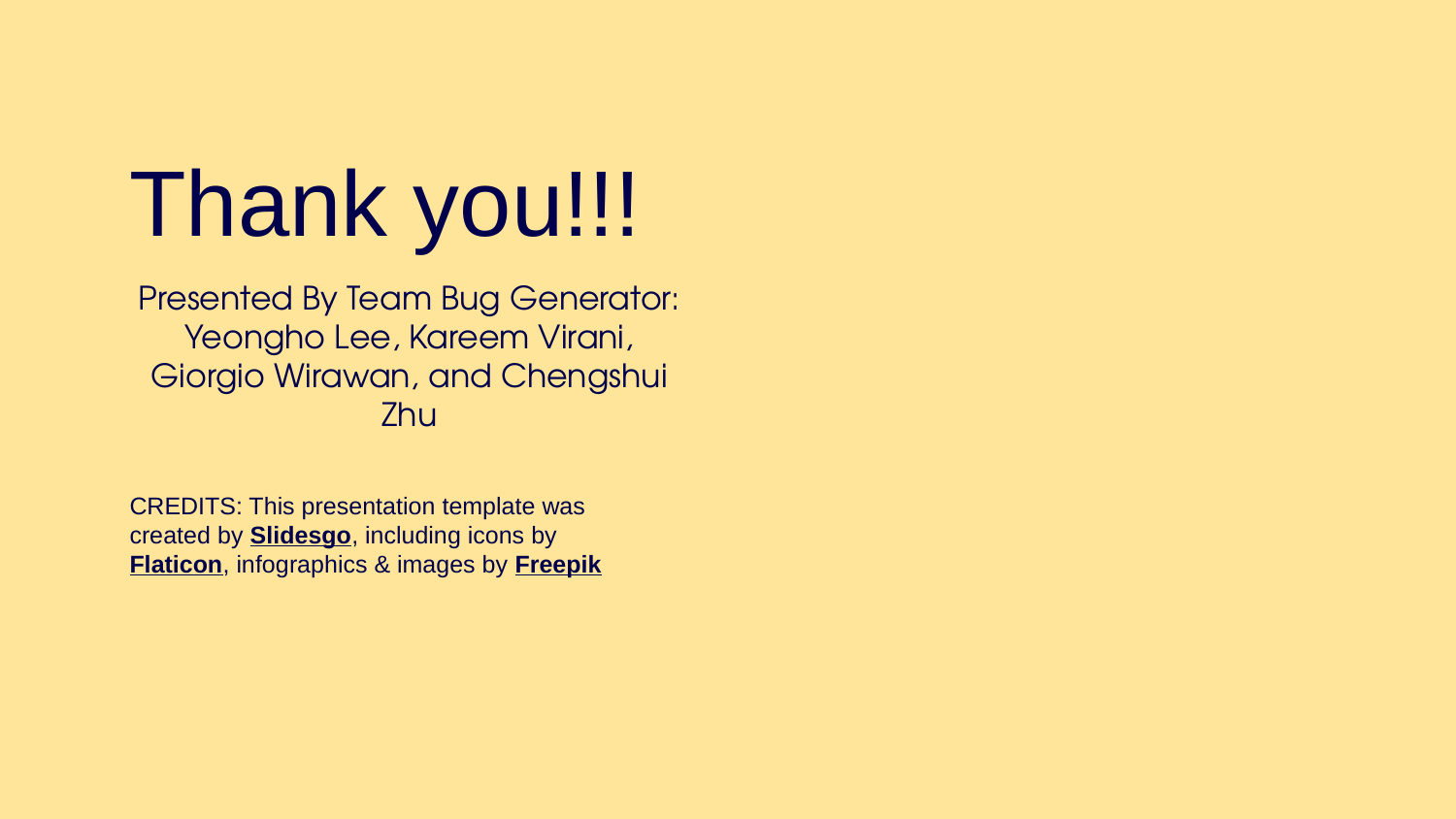

# Thank you!!!
Presented By Team Bug Generator: Yeongho Lee, Kareem Virani, Giorgio Wirawan, and Chengshui Zhu